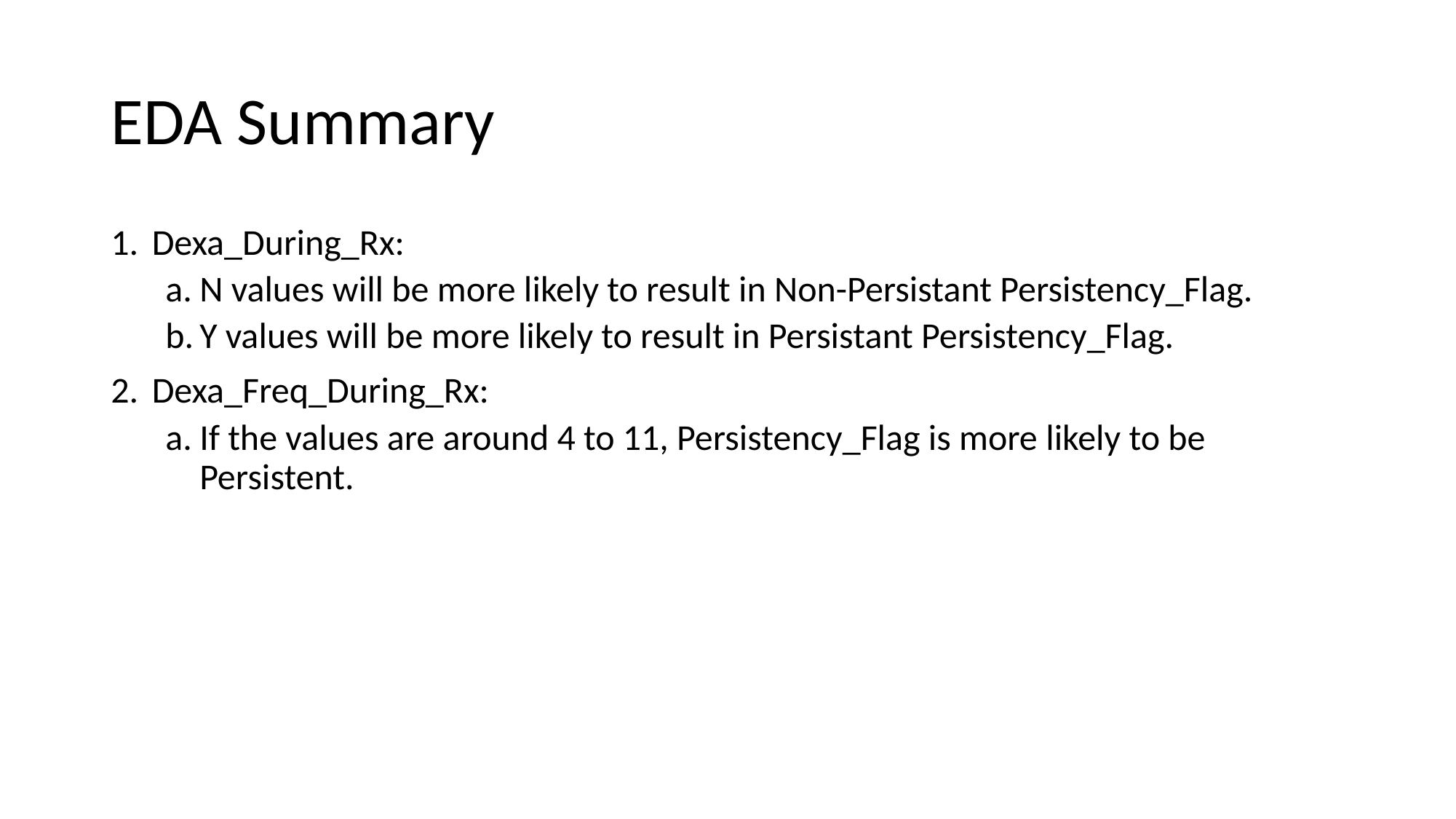

# EDA Summary
Dexa_During_Rx:
N values will be more likely to result in Non-Persistant Persistency_Flag.
Y values will be more likely to result in Persistant Persistency_Flag.
Dexa_Freq_During_Rx:
If the values are around 4 to 11, Persistency_Flag is more likely to be Persistent.